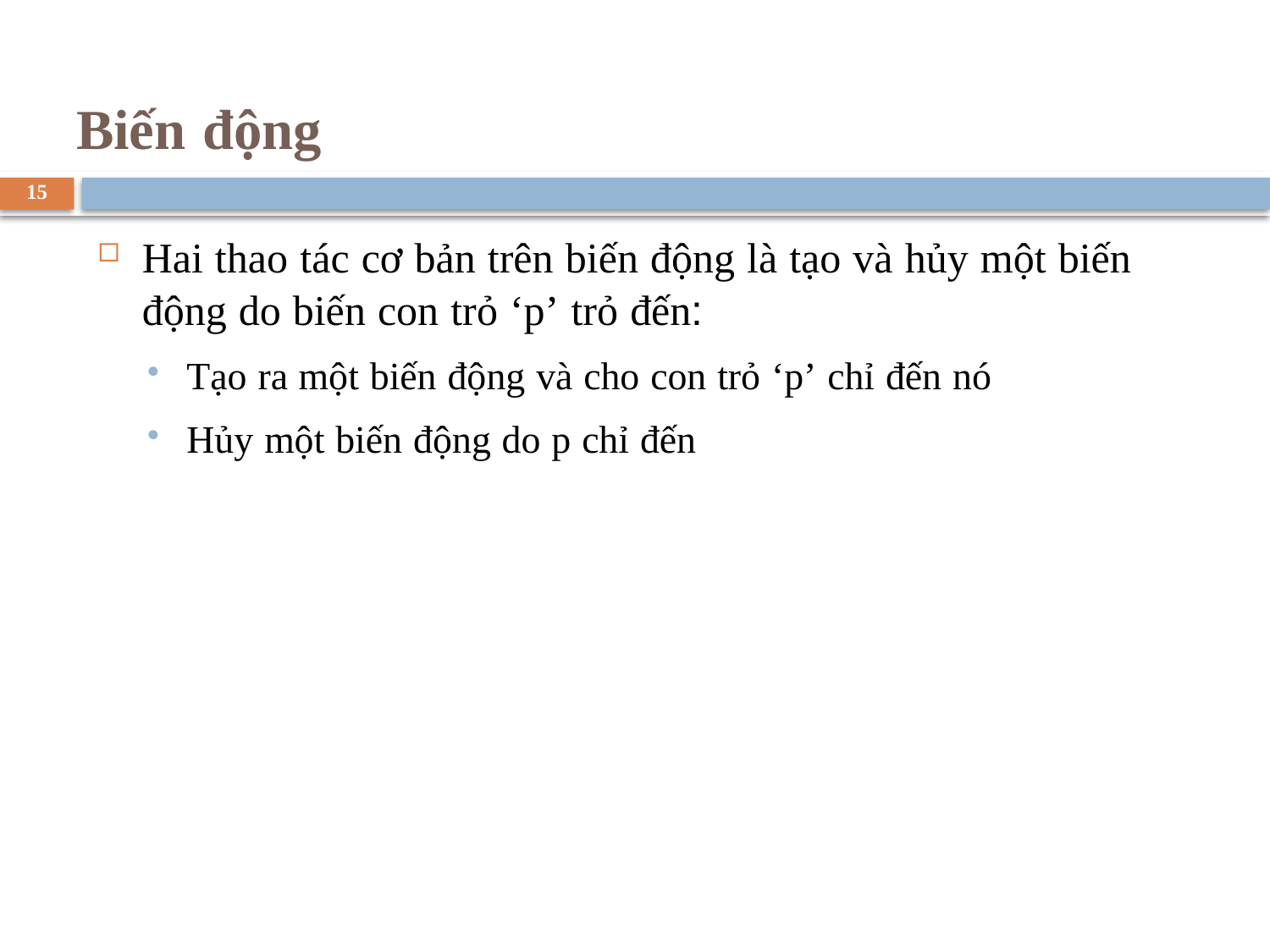

# Biến động
15
Hai thao tác cơ bản trên biến động là tạo và hủy một biến động do biến con trỏ ‘p’ trỏ đến:
Tạo ra một biến động và cho con trỏ ‘p’ chỉ đến nó
Hủy một biến động do p chỉ đến